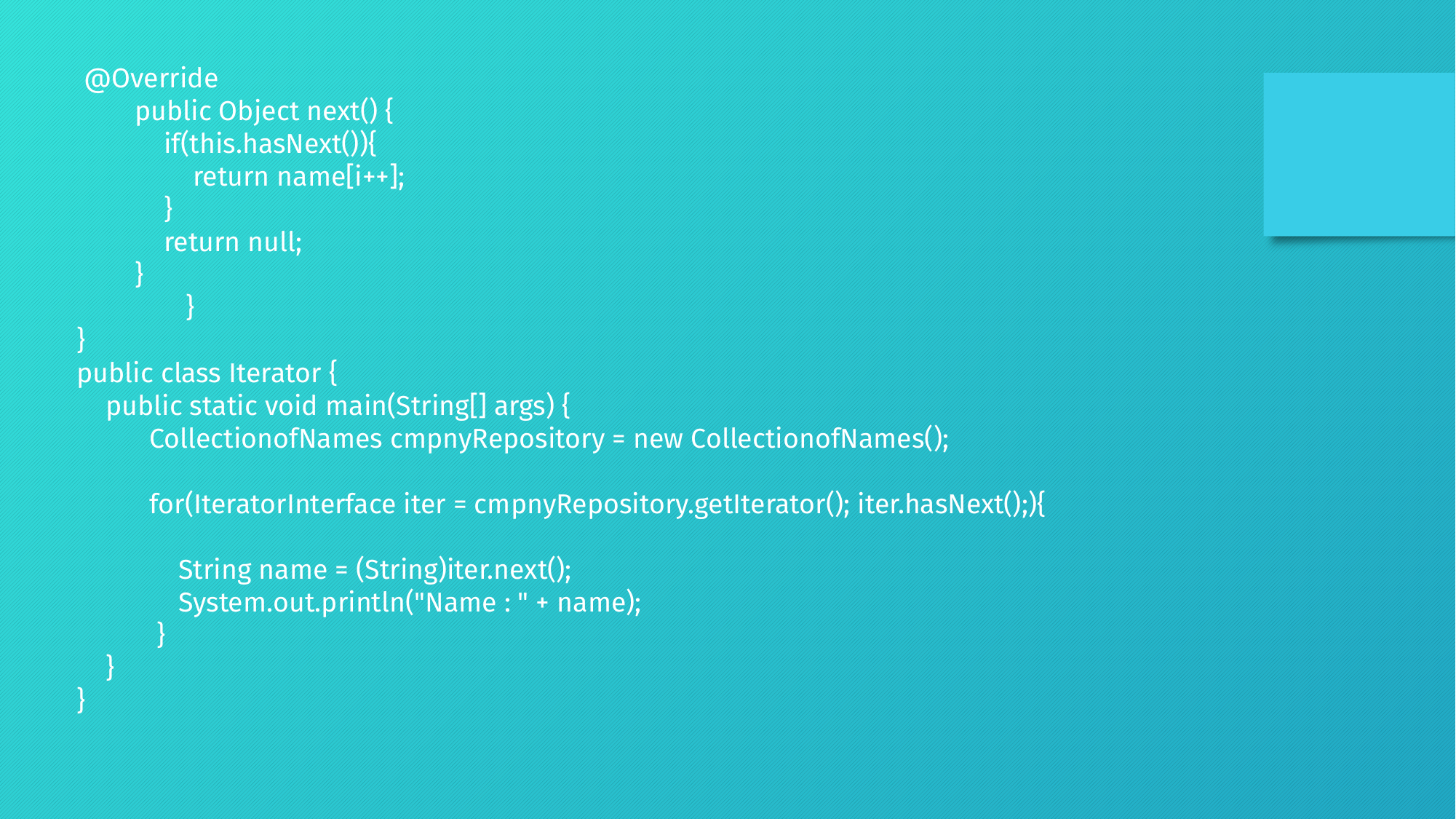

@Override
        public Object next() {
            if(this.hasNext()){
                return name[i++];
            }
            return null;
        }
	}
}
public class Iterator {
    public static void main(String[] args) {
          CollectionofNames cmpnyRepository = new CollectionofNames();

          for(IteratorInterface iter = cmpnyRepository.getIterator(); iter.hasNext();){
              String name = (String)iter.next();
              System.out.println("Name : " + name);
           }
    }
}